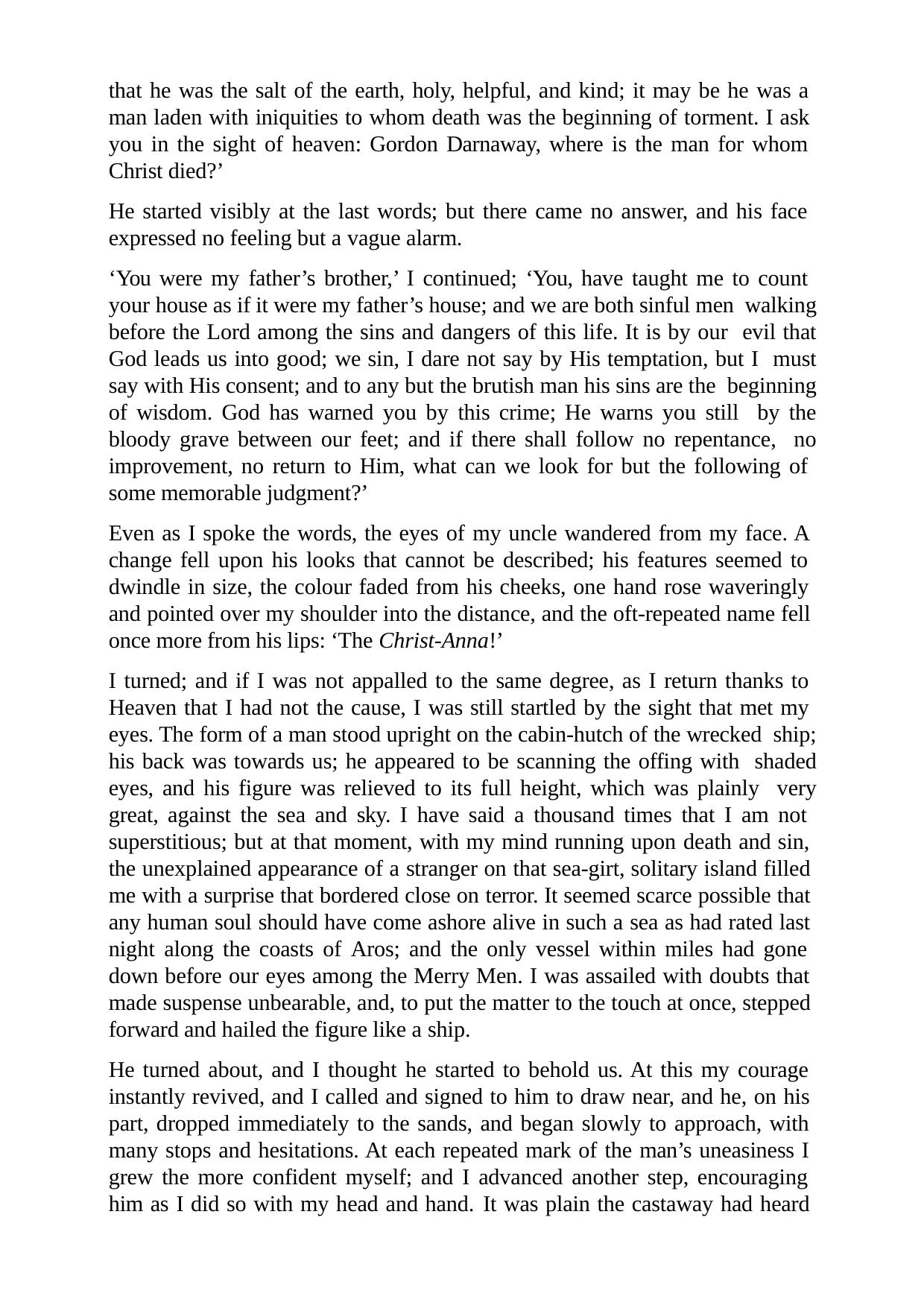

that he was the salt of the earth, holy, helpful, and kind; it may be he was a  man laden with iniquities to whom death was the beginning of torment. I ask  you in the sight of heaven: Gordon Darnaway, where is the man for whom  Christ died?’
He started visibly at the last words; but there came no answer, and his face  expressed no feeling but a vague alarm.
‘You were my father’s brother,’ I continued; ‘You, have taught me to count  your house as if it were my father’s house; and we are both sinful men  walking before the Lord among the sins and dangers of this life. It is by our  evil that God leads us into good; we sin, I dare not say by His temptation, but I  must say with His consent; and to any but the brutish man his sins are the  beginning of wisdom. God has warned you by this crime; He warns you still  by the bloody grave between our feet; and if there shall follow no repentance,  no improvement, no return to Him, what can we look for but the following of  some memorable judgment?’
Even as I spoke the words, the eyes of my uncle wandered from my face. A  change fell upon his looks that cannot be described; his features seemed to  dwindle in size, the colour faded from his cheeks, one hand rose waveringly  and pointed over my shoulder into the distance, and the oft-repeated name fell  once more from his lips: ‘The Christ-Anna!’
I turned; and if I was not appalled to the same degree, as I return thanks to  Heaven that I had not the cause, I was still startled by the sight that met my  eyes. The form of a man stood upright on the cabin-hutch of the wrecked  ship; his back was towards us; he appeared to be scanning the offing with  shaded eyes, and his figure was relieved to its full height, which was plainly  very great, against the sea and sky. I have said a thousand times that I am not  superstitious; but at that moment, with my mind running upon death and sin,  the unexplained appearance of a stranger on that sea-girt, solitary island filled  me with a surprise that bordered close on terror. It seemed scarce possible that  any human soul should have come ashore alive in such a sea as had rated last  night along the coasts of Aros; and the only vessel within miles had gone  down before our eyes among the Merry Men. I was assailed with doubts that  made suspense unbearable, and, to put the matter to the touch at once, stepped  forward and hailed the figure like a ship.
He turned about, and I thought he started to behold us. At this my courage  instantly revived, and I called and signed to him to draw near, and he, on his  part, dropped immediately to the sands, and began slowly to approach, with  many stops and hesitations. At each repeated mark of the man’s uneasiness I  grew the more confident myself; and I advanced another step, encouraging  him as I did so with my head and hand. It was plain the castaway had heard